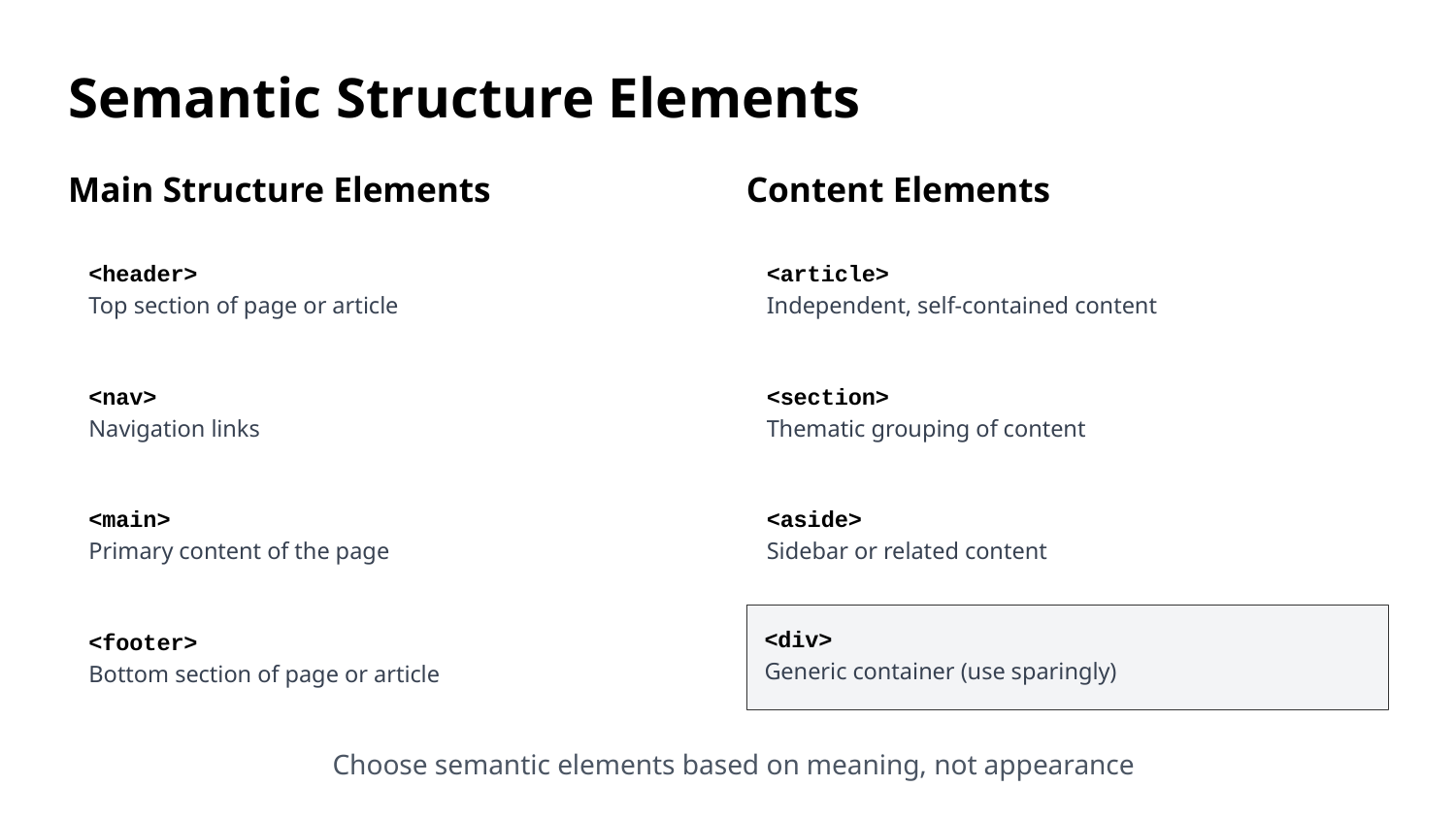

Semantic Structure Elements
Main Structure Elements
Content Elements
<header>
<article>
Top section of page or article
Independent, self-contained content
<nav>
<section>
Navigation links
Thematic grouping of content
<main>
<aside>
Primary content of the page
Sidebar or related content

<div>
<footer>
Generic container (use sparingly)
Bottom section of page or article
Choose semantic elements based on meaning, not appearance